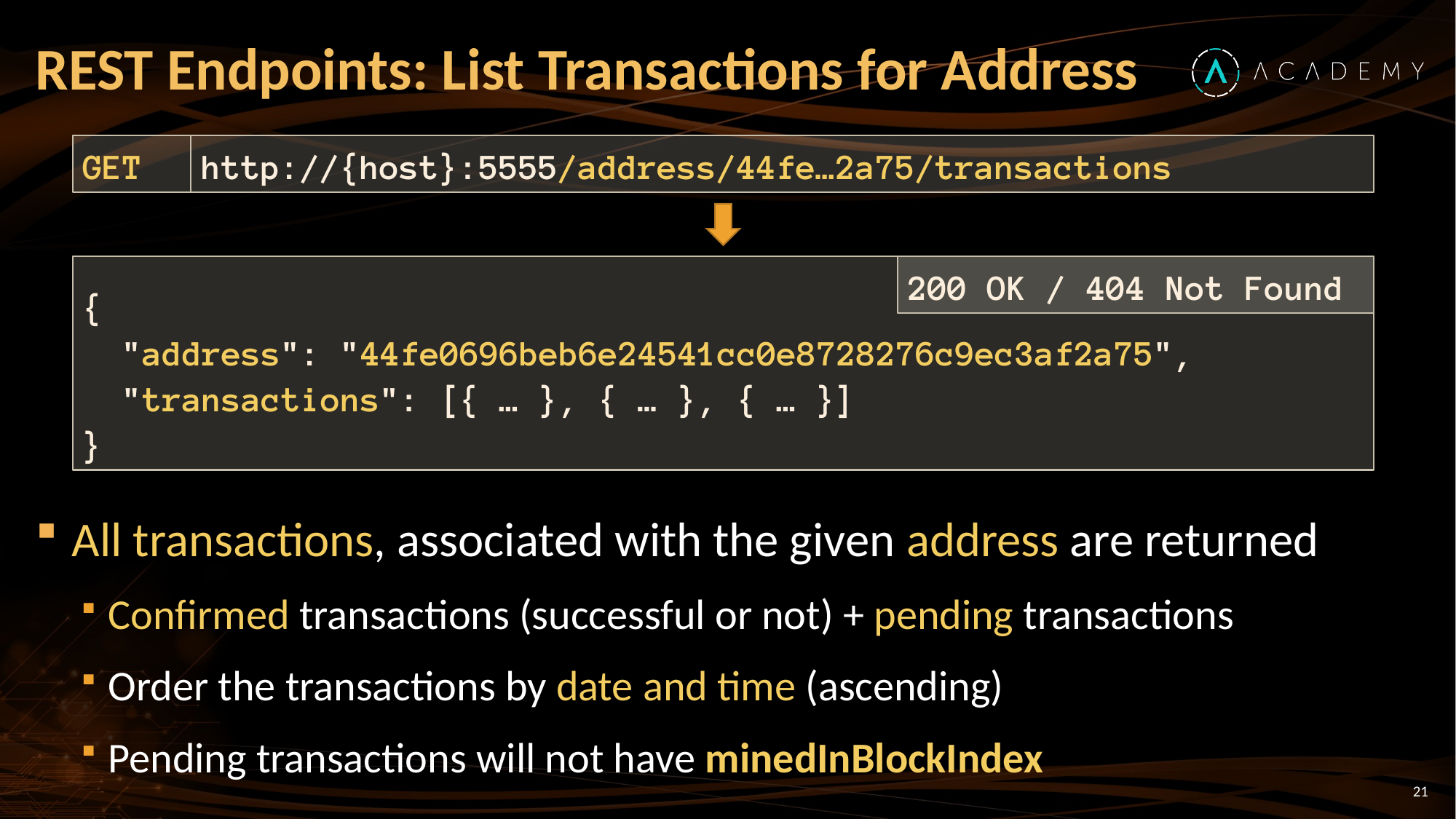

# REST Endpoints: List Transactions for Address
GET
http://{host}:5555/address/44fe…2a75/transactions

{
  "address": "44fe0696beb6e24541cc0e8728276c9ec3af2a75",
  "transactions": [{ … }, { … }, { … }]
}
200 OK / 404 Not Found
All transactions, associated with the given address are returned
Confirmed transactions (successful or not) + pending transactions
Order the transactions by date and time (ascending)
Pending transactions will not have minedInBlockIndex
21